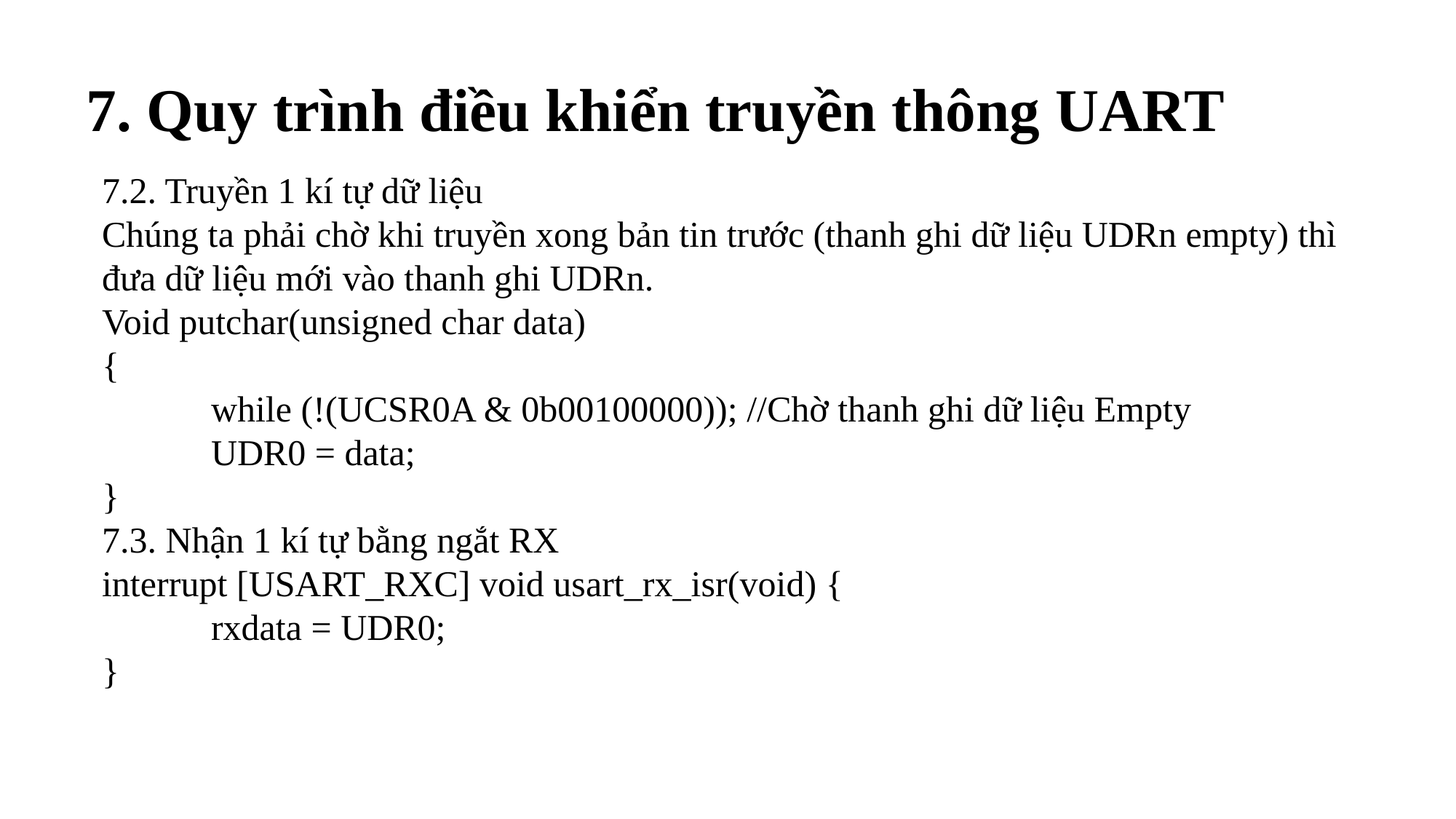

7. Quy trình điều khiển truyền thông UART
7.2. Truyền 1 kí tự dữ liệu
Chúng ta phải chờ khi truyền xong bản tin trước (thanh ghi dữ liệu UDRn empty) thì đưa dữ liệu mới vào thanh ghi UDRn.
Void putchar(unsigned char data)
{
	while (!(UCSR0A & 0b00100000)); //Chờ thanh ghi dữ liệu Empty
	UDR0 = data;
}
7.3. Nhận 1 kí tự bằng ngắt RX
interrupt [USART_RXC] void usart_rx_isr(void) {
	rxdata = UDR0;
}